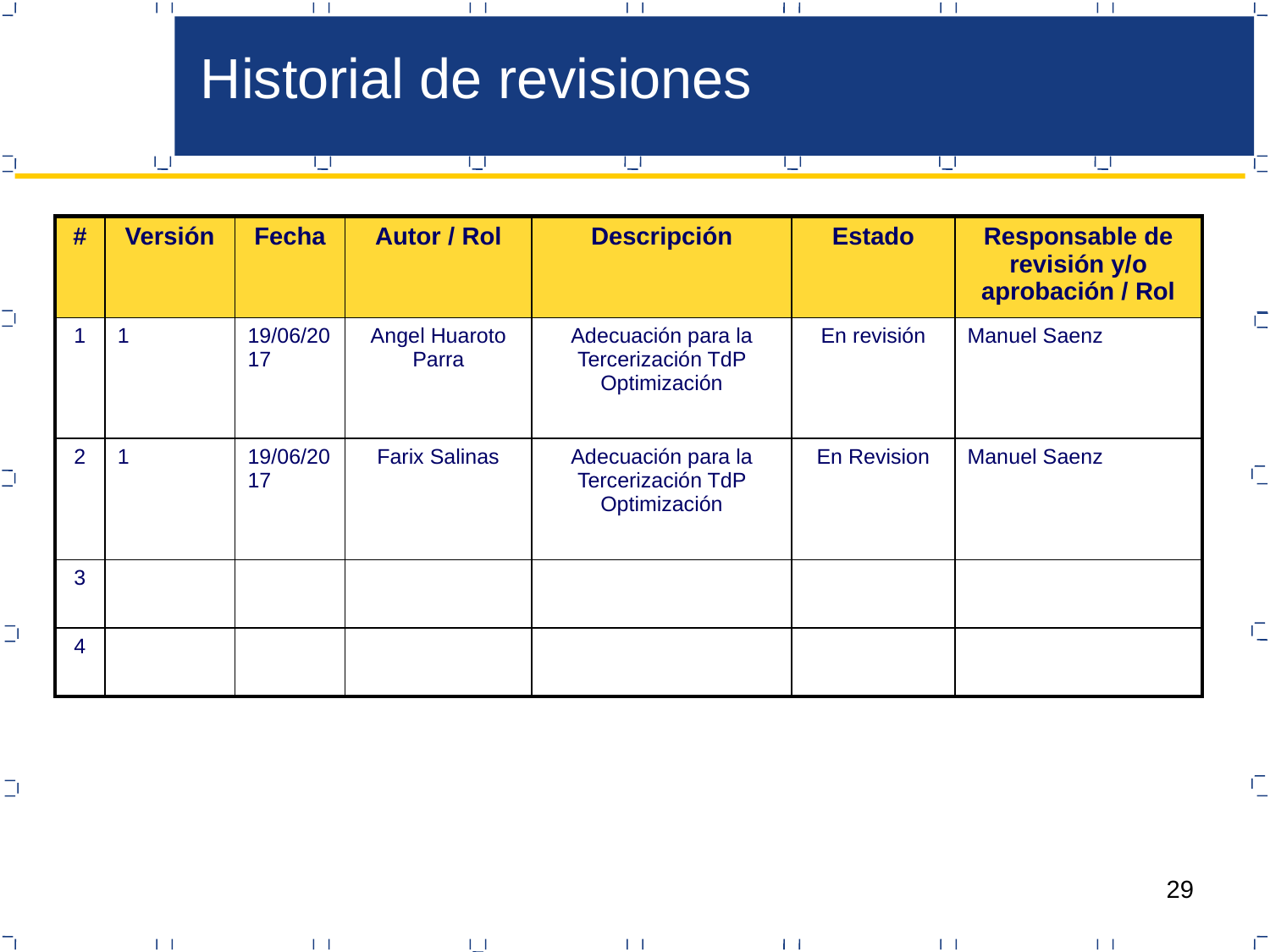

Historial de revisiones

| # | Versión | Fecha | Autor / Rol | Descripción | Estado | Responsable de revisión y/o aprobación / Rol |
| --- | --- | --- | --- | --- | --- | --- |
| 1 | 1 | 19/06/2017 | Angel Huaroto Parra | Adecuación para la Tercerización TdP Optimización | En revisión | Manuel Saenz |
| 2 | 1 | 19/06/2017 | Farix Salinas | Adecuación para la Tercerización TdP Optimización | En Revision | Manuel Saenz |
| 3 |  |  |  |  |  |  |
| 4 |  |  |  |  |  |  |